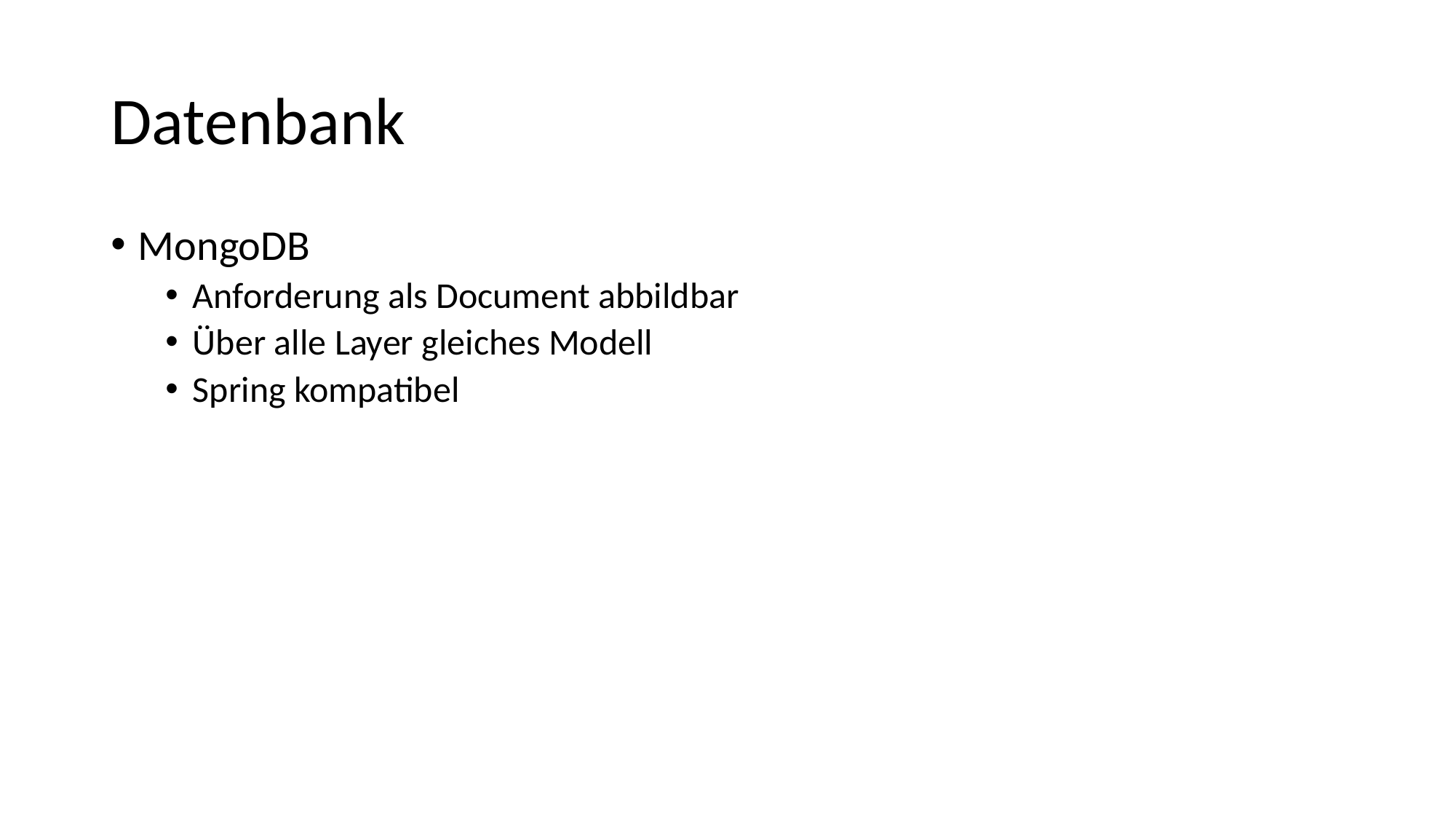

# Datenbank
MongoDB
Anforderung als Document abbildbar
Über alle Layer gleiches Modell
Spring kompatibel